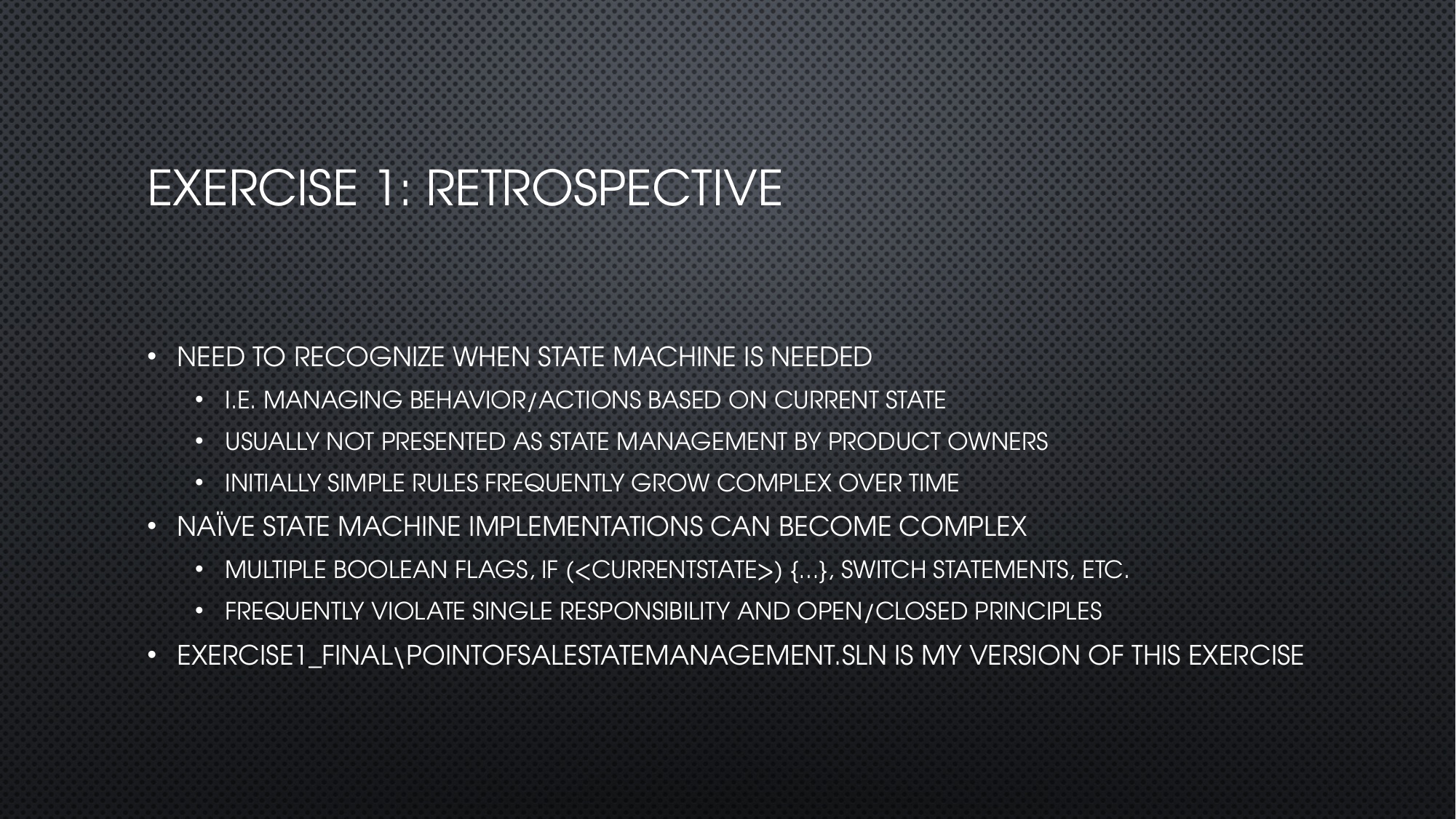

# Exercise 1: Retrospective
Need to recognize when state machine is needed
i.e. managing behavior/actions based on current state
Usually not presented as state management by product owners
Initially simple rules frequently grow complex over time
Naïve state machine implementations can become complex
Multiple Boolean flags, IF (<currentState>) {…}, switch statements, etc.
Frequently violate Single Responsibility and Open/Closed principles
Exercise1_Final\PointOfSaleStateManagement.sln is my version of this exercise